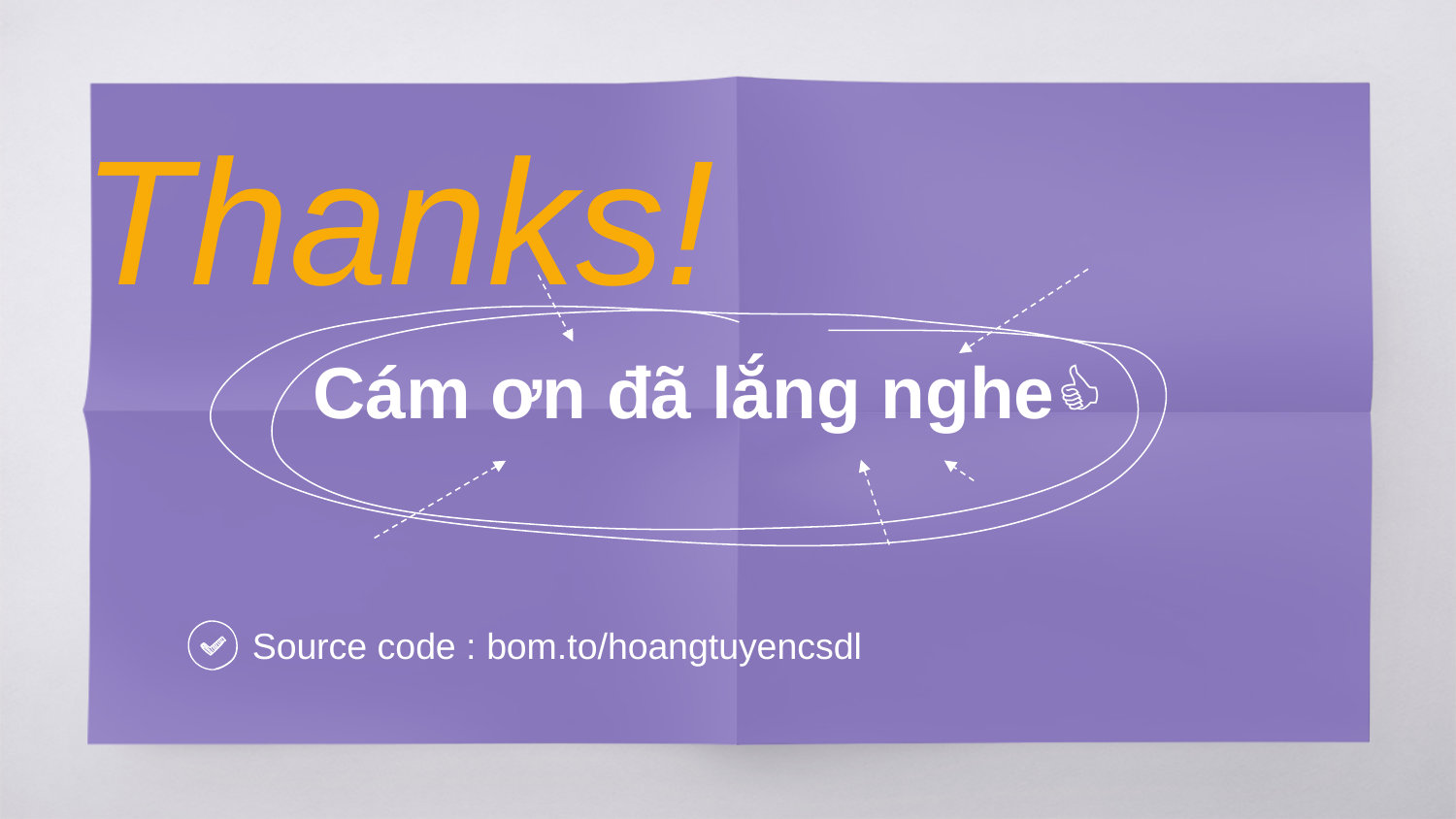

Thanks!

Cám ơn đã lắng nghe👍
Source code : bom.to/hoangtuyencsdl